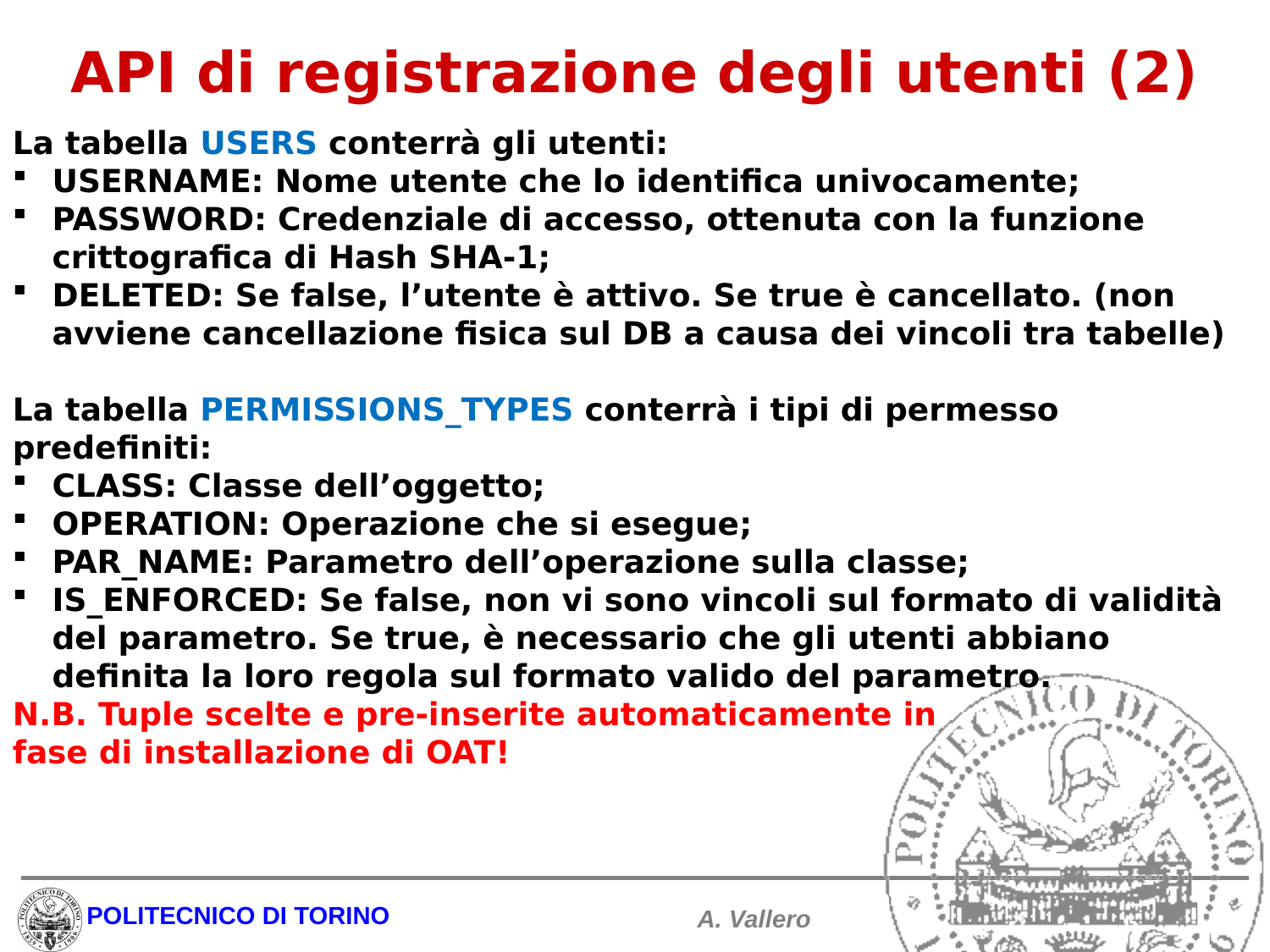

#
API di registrazione degli utenti (2)

La tabella USERS conterrà gli utenti:
USERNAME: Nome utente che lo identifica univocamente;
PASSWORD: Credenziale di accesso, ottenuta con la funzione crittografica di Hash SHA-1;
DELETED: Se false, l’utente è attivo. Se true è cancellato. (non avviene cancellazione fisica sul DB a causa dei vincoli tra tabelle)

La tabella PERMISSIONS_TYPES conterrà i tipi di permesso predefiniti:
CLASS: Classe dell’oggetto;
OPERATION: Operazione che si esegue;
PAR_NAME: Parametro dell’operazione sulla classe;
IS_ENFORCED: Se false, non vi sono vincoli sul formato di validità del parametro. Se true, è necessario che gli utenti abbiano definita la loro regola sul formato valido del parametro.
N.B. Tuple scelte e pre-inserite automaticamente in
fase di installazione di OAT!